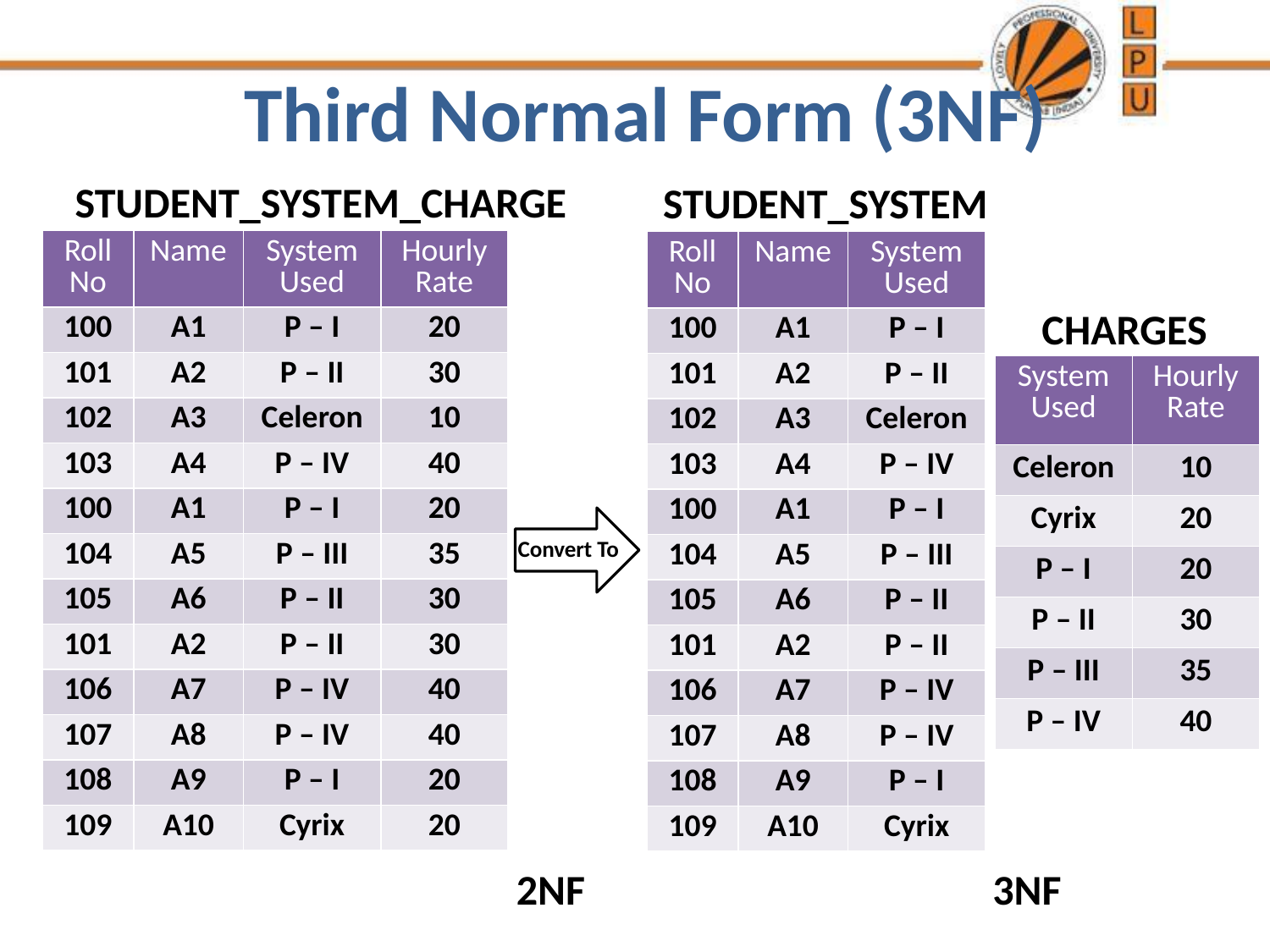

# Third Normal Form (3NF)
STUDENT_SYSTEM_CHARGE
STUDENT_SYSTEM
| Roll No | Name | System Used | Hourly Rate |
| --- | --- | --- | --- |
| 100 | A1 | P – I | 20 |
| 101 | A2 | P – II | 30 |
| 102 | A3 | Celeron | 10 |
| 103 | A4 | P – IV | 40 |
| 100 | A1 | P – I | 20 |
| 104 | A5 | P – III | 35 |
| 105 | A6 | P – II | 30 |
| 101 | A2 | P – II | 30 |
| 106 | A7 | P – IV | 40 |
| 107 | A8 | P – IV | 40 |
| 108 | A9 | P – I | 20 |
| 109 | A10 | Cyrix | 20 |
| Roll No | Name | System Used |
| --- | --- | --- |
| 100 | A1 | P – I |
| 101 | A2 | P – II |
| 102 | A3 | Celeron |
| 103 | A4 | P – IV |
| 100 | A1 | P – I |
| 104 | A5 | P – III |
| 105 | A6 | P – II |
| 101 | A2 | P – II |
| 106 | A7 | P – IV |
| 107 | A8 | P – IV |
| 108 | A9 | P – I |
| 109 | A10 | Cyrix |
CHARGES
| System Used | Hourly Rate |
| --- | --- |
| Celeron | 10 |
| Cyrix | 20 |
| P – I | 20 |
| P – II | 30 |
| P – III | 35 |
| P – IV | 40 |

Convert To
2NF
3NF